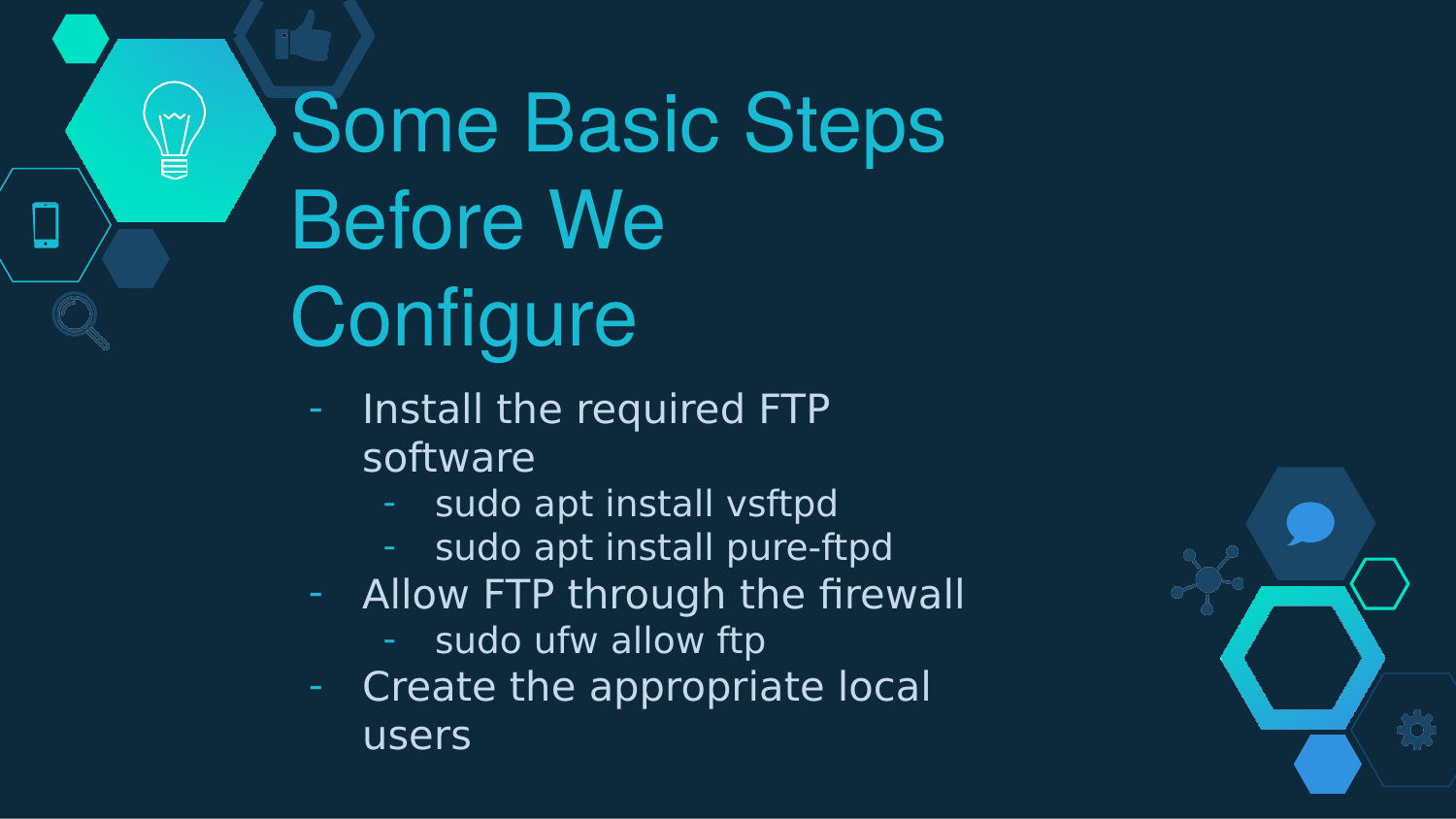

# Some Basic Steps  Before We  Configure

Install the required FTP software
sudo apt install vsftpd
sudo apt install pure-ftpd
Allow FTP through the ﬁrewall
sudo ufw allow ftp
Create the appropriate local users